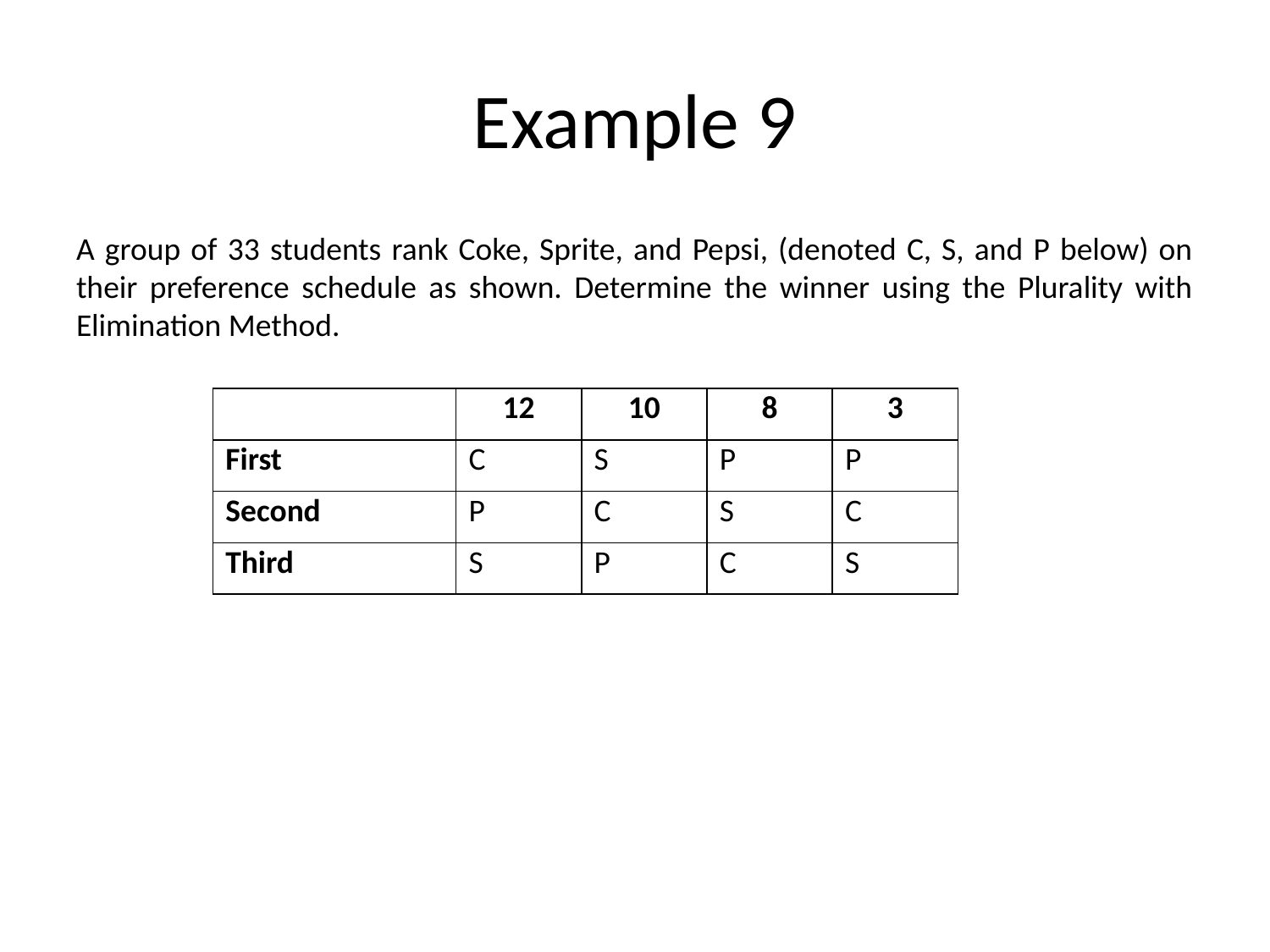

# Example 9
A group of 33 students rank Coke, Sprite, and Pepsi, (denoted C, S, and P below) on their preference schedule as shown. Determine the winner using the Plurality with Elimination Method.
|  | 12 | 10 | 8 | 3 |
| --- | --- | --- | --- | --- |
| First | C | S | P | P |
| Second | P | C | S | C |
| Third | S | P | C | S |